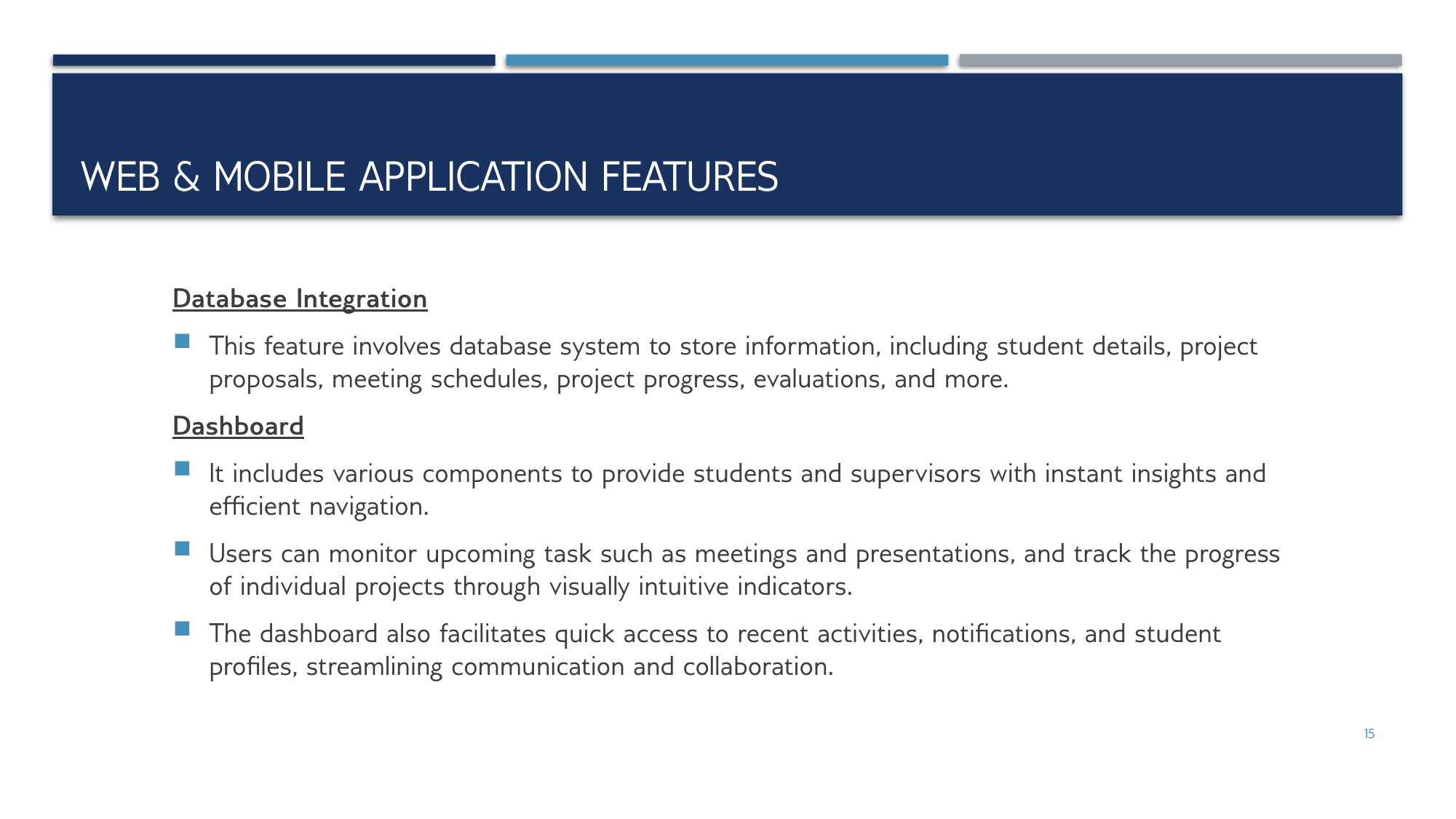

# Web & mobile application Features
Database Integration
This feature involves database system to store information, including student details, project proposals, meeting schedules, project progress, evaluations, and more.
Dashboard
It includes various components to provide students and supervisors with instant insights and efficient navigation.
Users can monitor upcoming task such as meetings and presentations, and track the progress of individual projects through visually intuitive indicators.
The dashboard also facilitates quick access to recent activities, notifications, and student profiles, streamlining communication and collaboration.

15